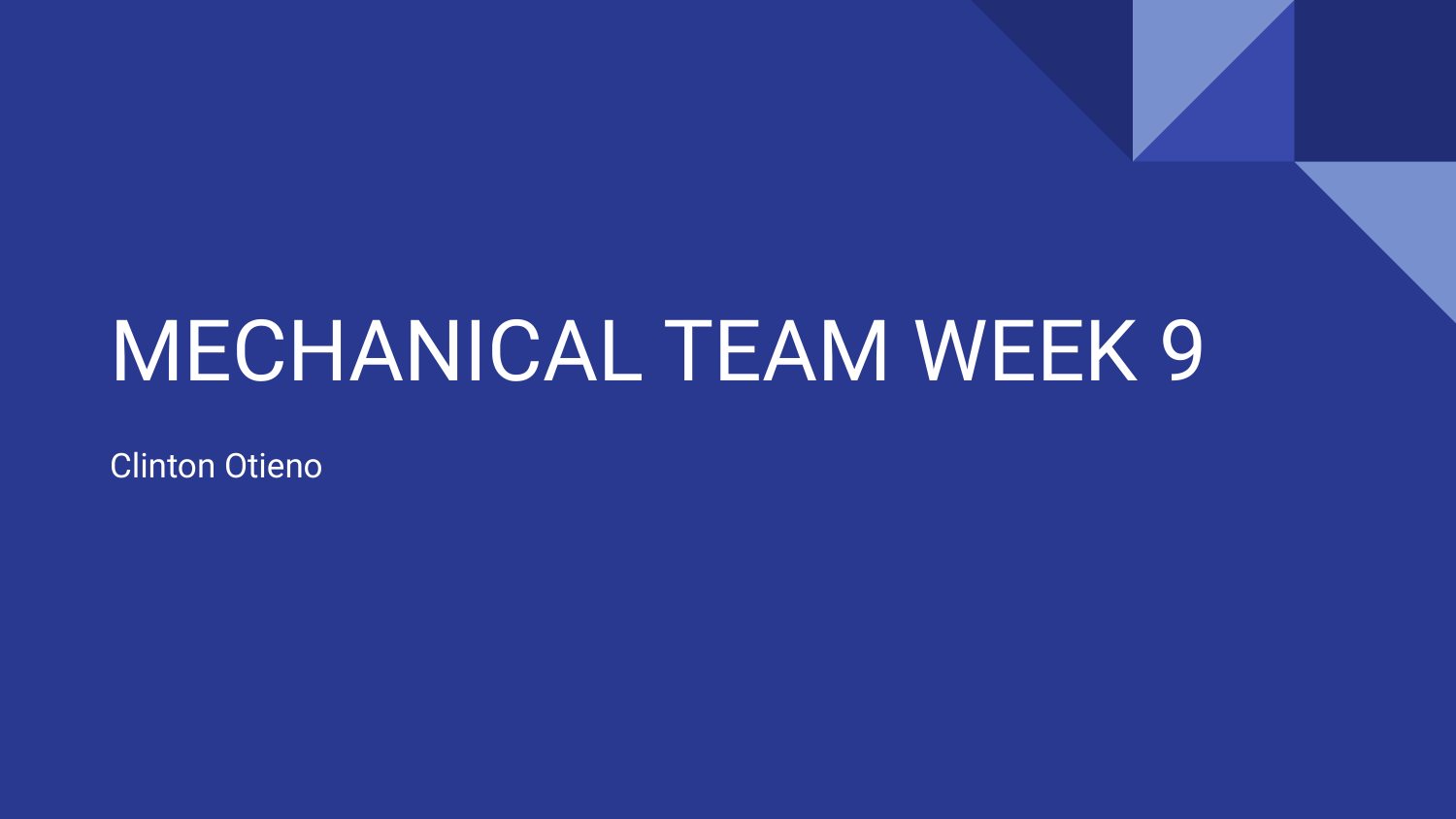

# MECHANICAL TEAM WEEK 9
Clinton Otieno